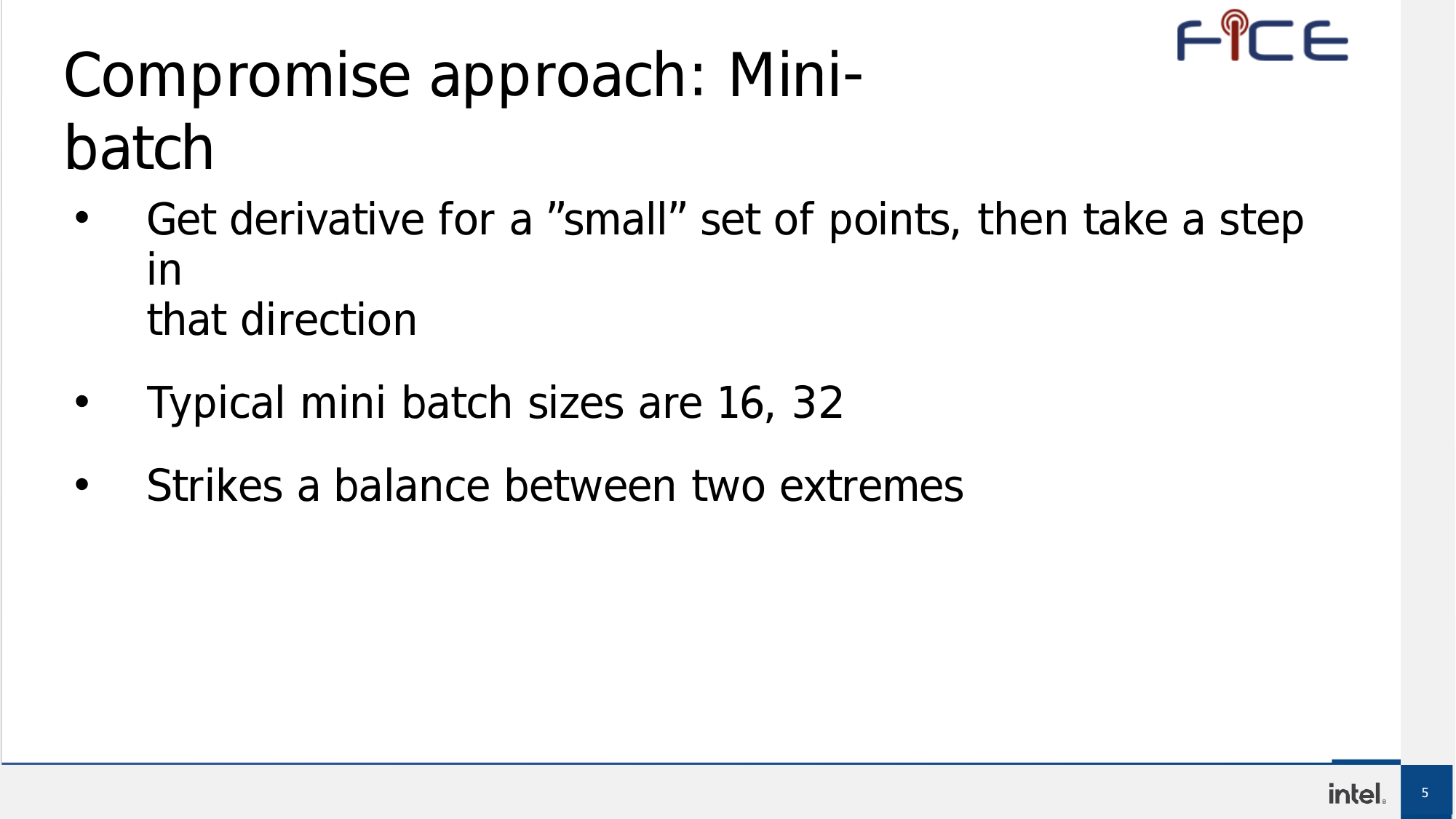

# Compromise approach: Mini-batch
Get derivative for a ”small” set of points, then take a step in
that direction
Typical mini batch sizes are 16, 32
Strikes a balance between two extremes
5